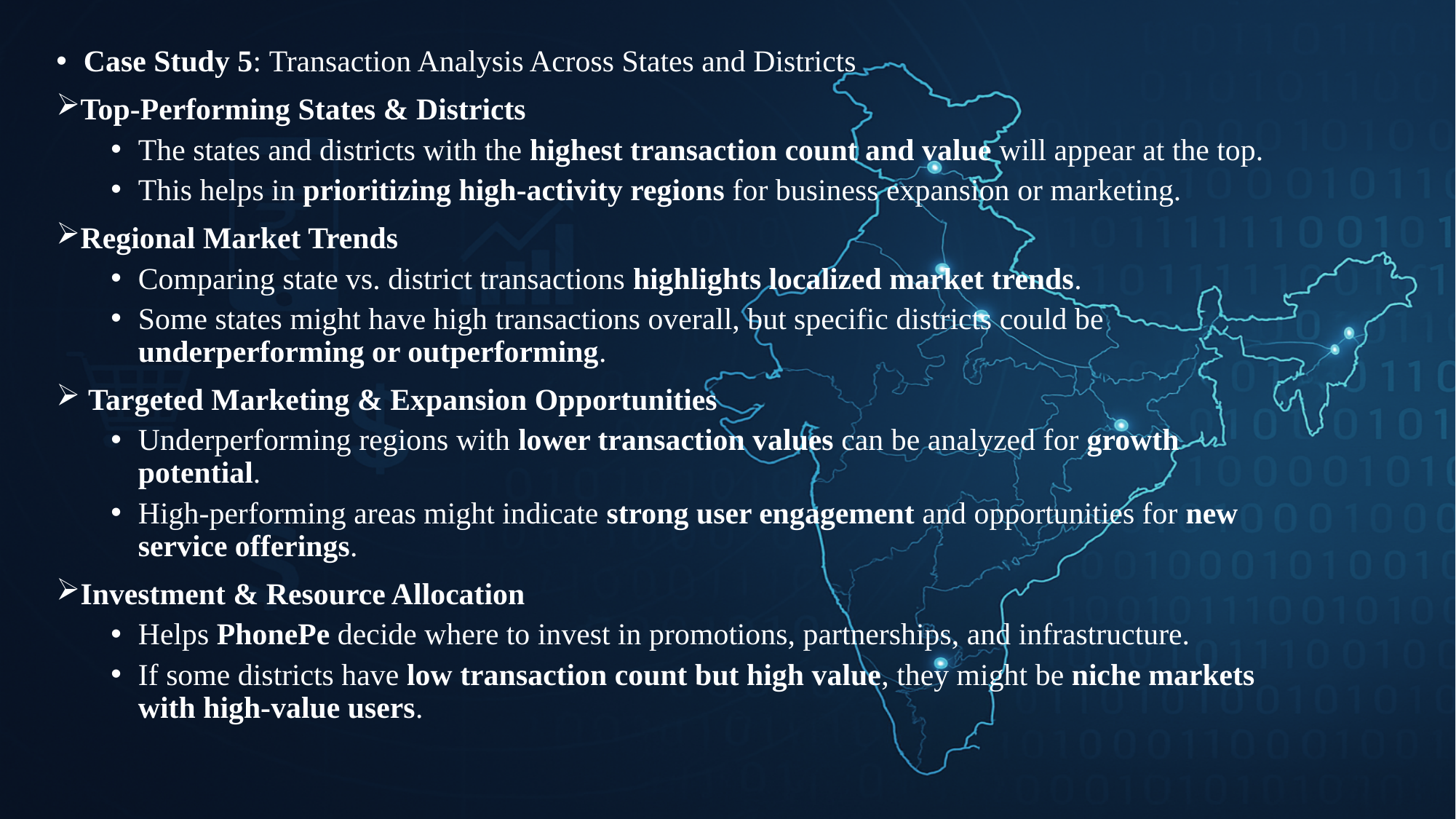

Case Study 5: Transaction Analysis Across States and Districts
Top-Performing States & Districts
The states and districts with the highest transaction count and value will appear at the top.
This helps in prioritizing high-activity regions for business expansion or marketing.
Regional Market Trends
Comparing state vs. district transactions highlights localized market trends.
Some states might have high transactions overall, but specific districts could be underperforming or outperforming.
 Targeted Marketing & Expansion Opportunities
Underperforming regions with lower transaction values can be analyzed for growth potential.
High-performing areas might indicate strong user engagement and opportunities for new service offerings.
Investment & Resource Allocation
Helps PhonePe decide where to invest in promotions, partnerships, and infrastructure.
If some districts have low transaction count but high value, they might be niche markets with high-value users.